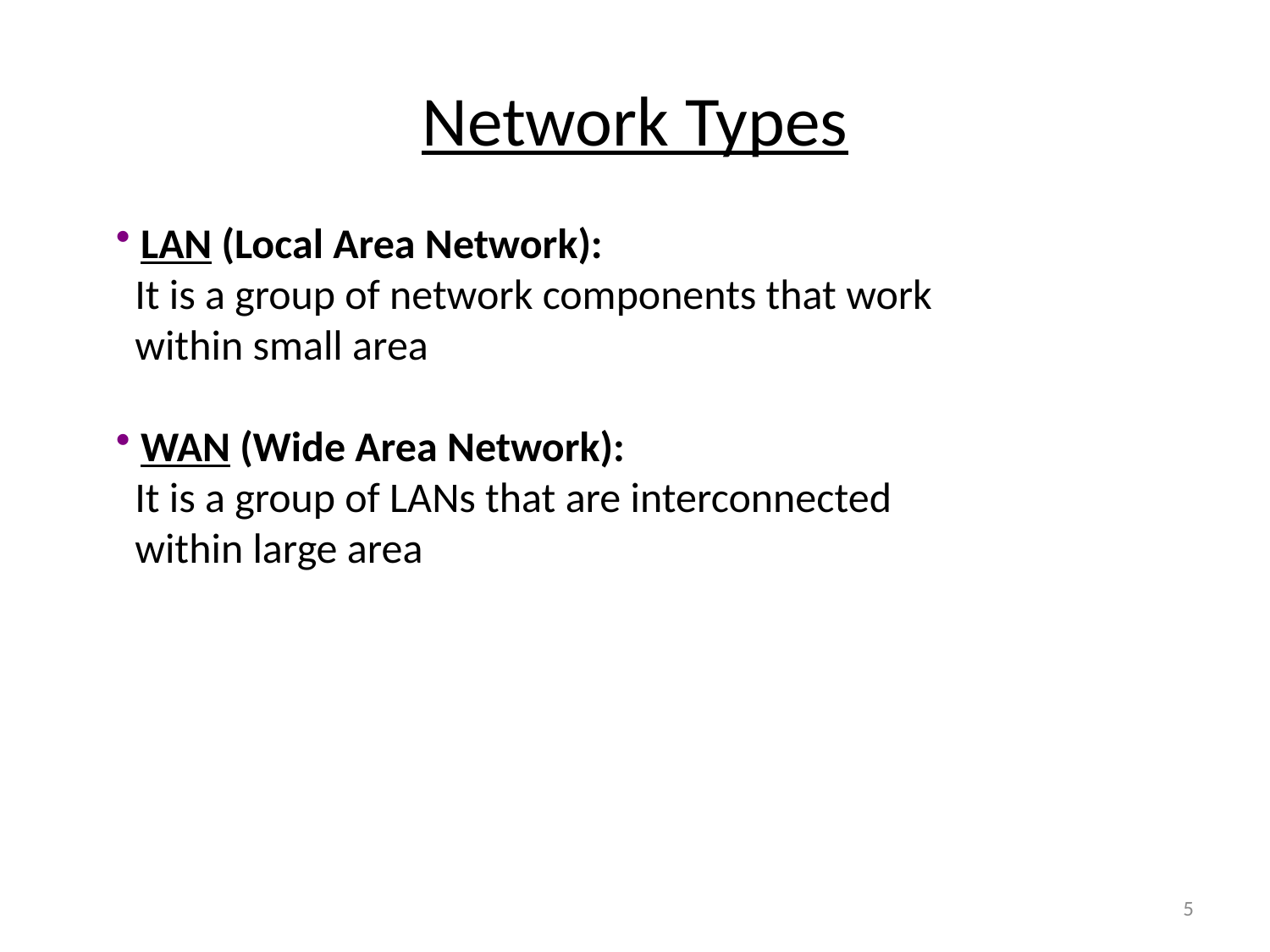

# Network Types
 LAN (Local Area Network):
  It is a group of network components that work
  within small area

 WAN (Wide Area Network):
  It is a group of LANs that are interconnected
  within large area

5